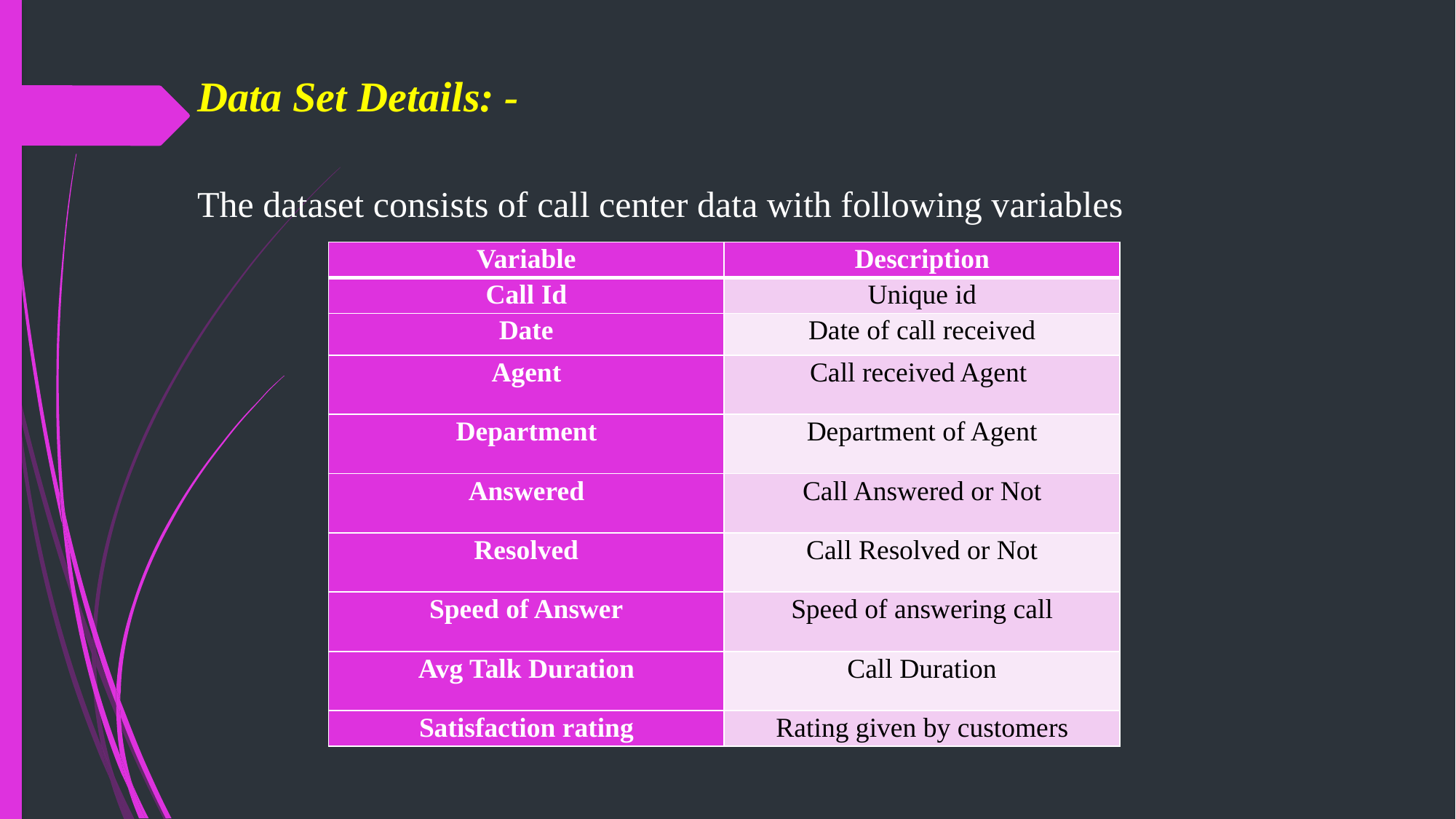

Data Set Details: -

The dataset consists of call center data with following variables
| Variable | Description |
| --- | --- |
| Call Id | Unique id |
| Date | Date of call received |
| Agent | Call received Agent |
| Department | Department of Agent |
| Answered | Call Answered or Not |
| Resolved | Call Resolved or Not |
| Speed of Answer | Speed of answering call |
| Avg Talk Duration | Call Duration |
| Satisfaction rating | Rating given by customers |